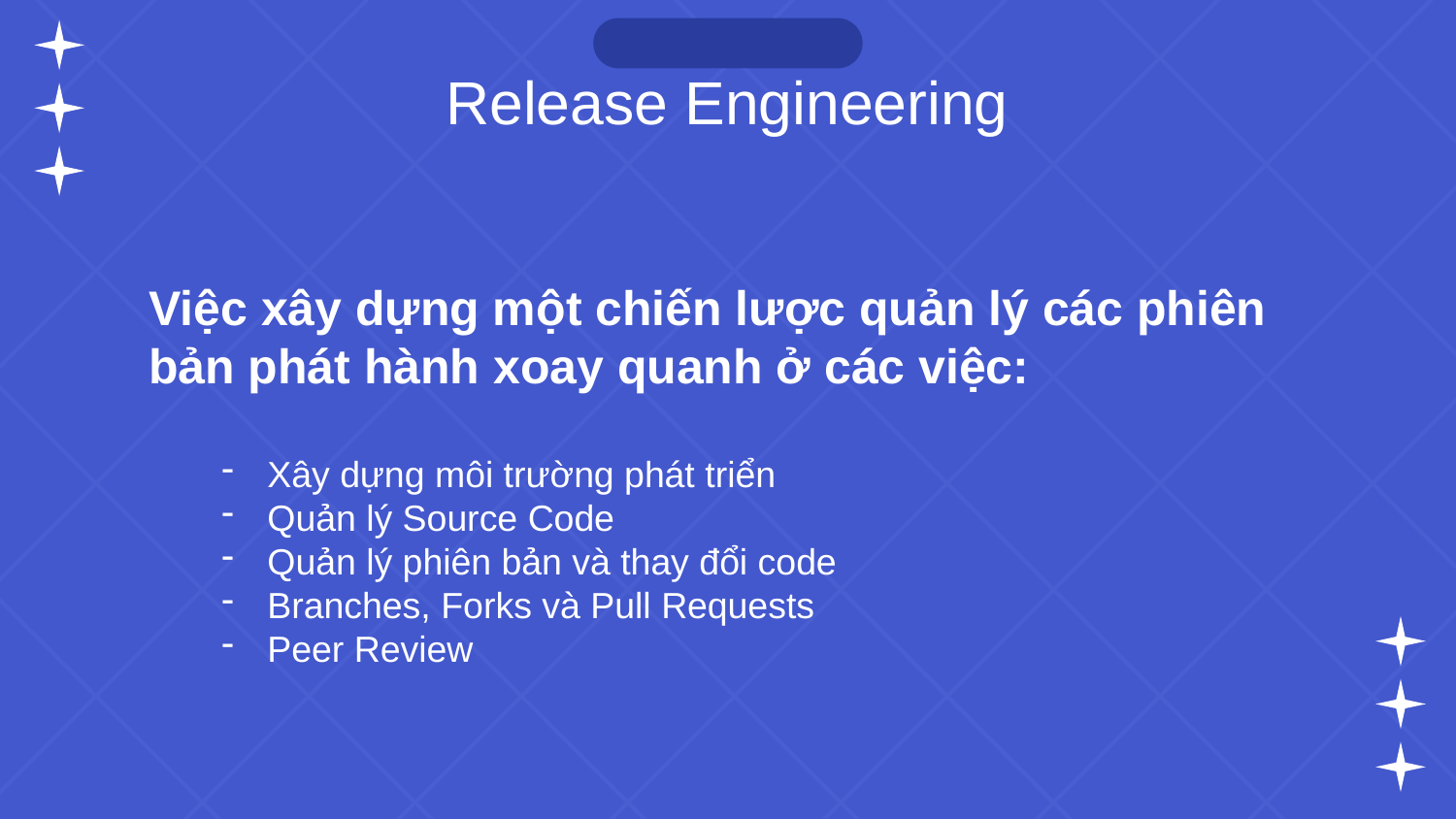

# Release Engineering
Việc xây dựng một chiến lược quản lý các phiên bản phát hành xoay quanh ở các việc:

Xây dựng môi trường phát triển
Quản lý Source Code
Quản lý phiên bản và thay đổi code
Branches, Forks và Pull Requests
Peer Review